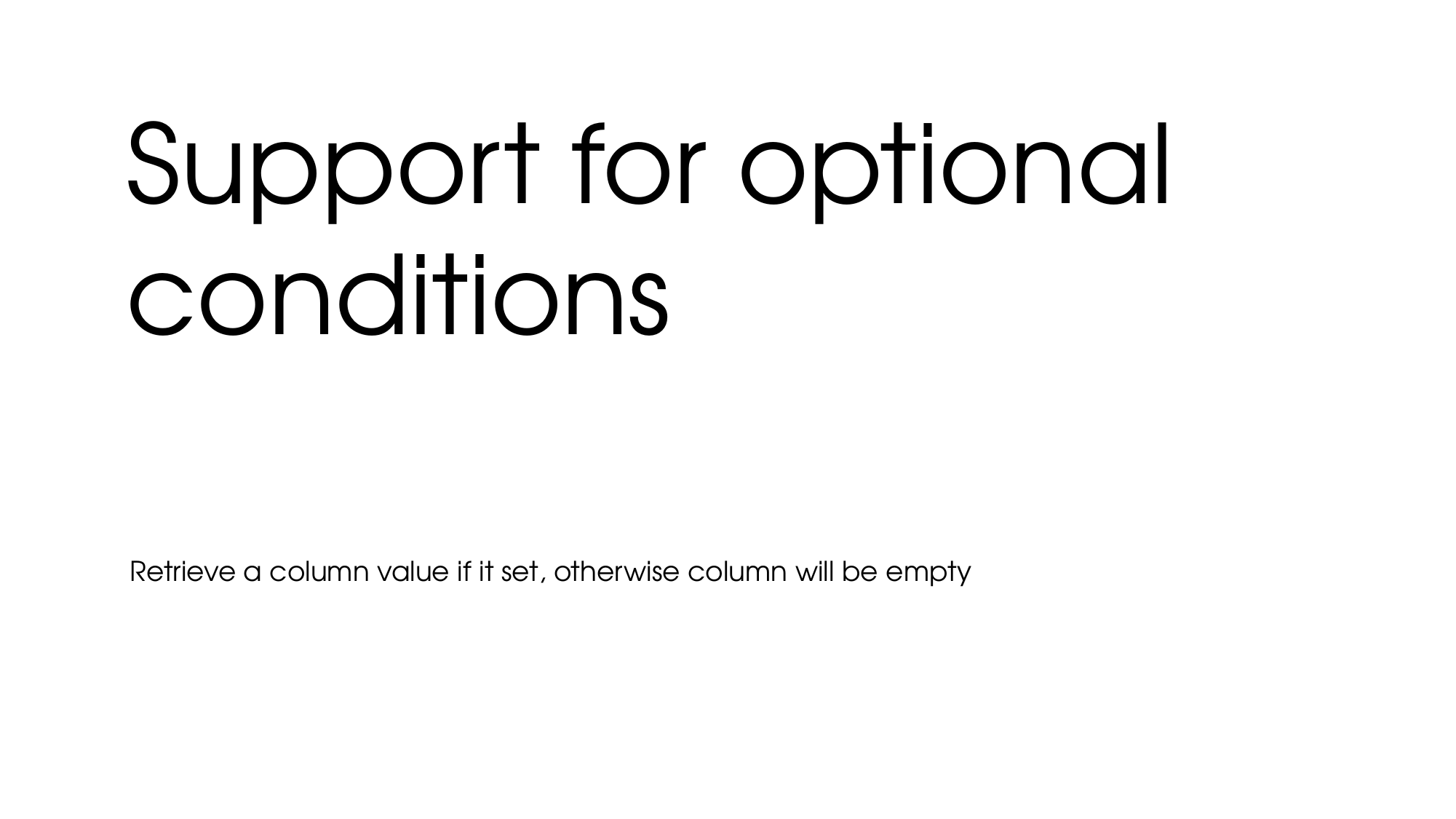

Support for optional conditions
Retrieve a column value if it set, otherwise column will be empty